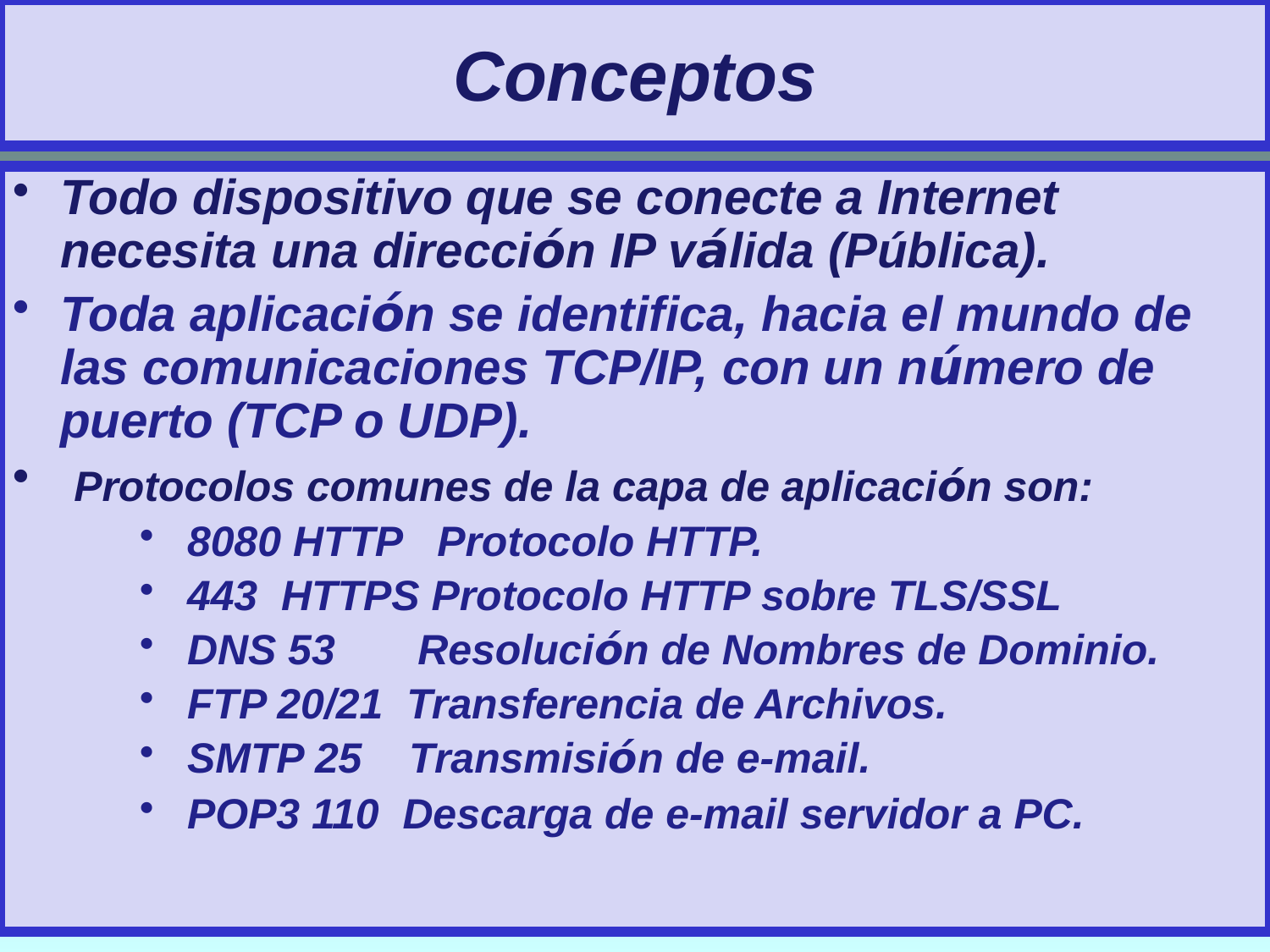

Conceptos
Todo dispositivo que se conecte a Internet necesita una dirección IP válida (Pública).
Toda aplicación se identifica, hacia el mundo de las comunicaciones TCP/IP, con un número de puerto (TCP o UDP).
 Protocolos comunes de la capa de aplicación son:
8080 HTTP   Protocolo HTTP.
443  HTTPS Protocolo HTTP sobre TLS/SSL
DNS 53       Resolución de Nombres de Dominio.
FTP 20/21  Transferencia de Archivos.
SMTP 25    Transmisión de e-mail.
POP3 110  Descarga de e-mail servidor a PC.